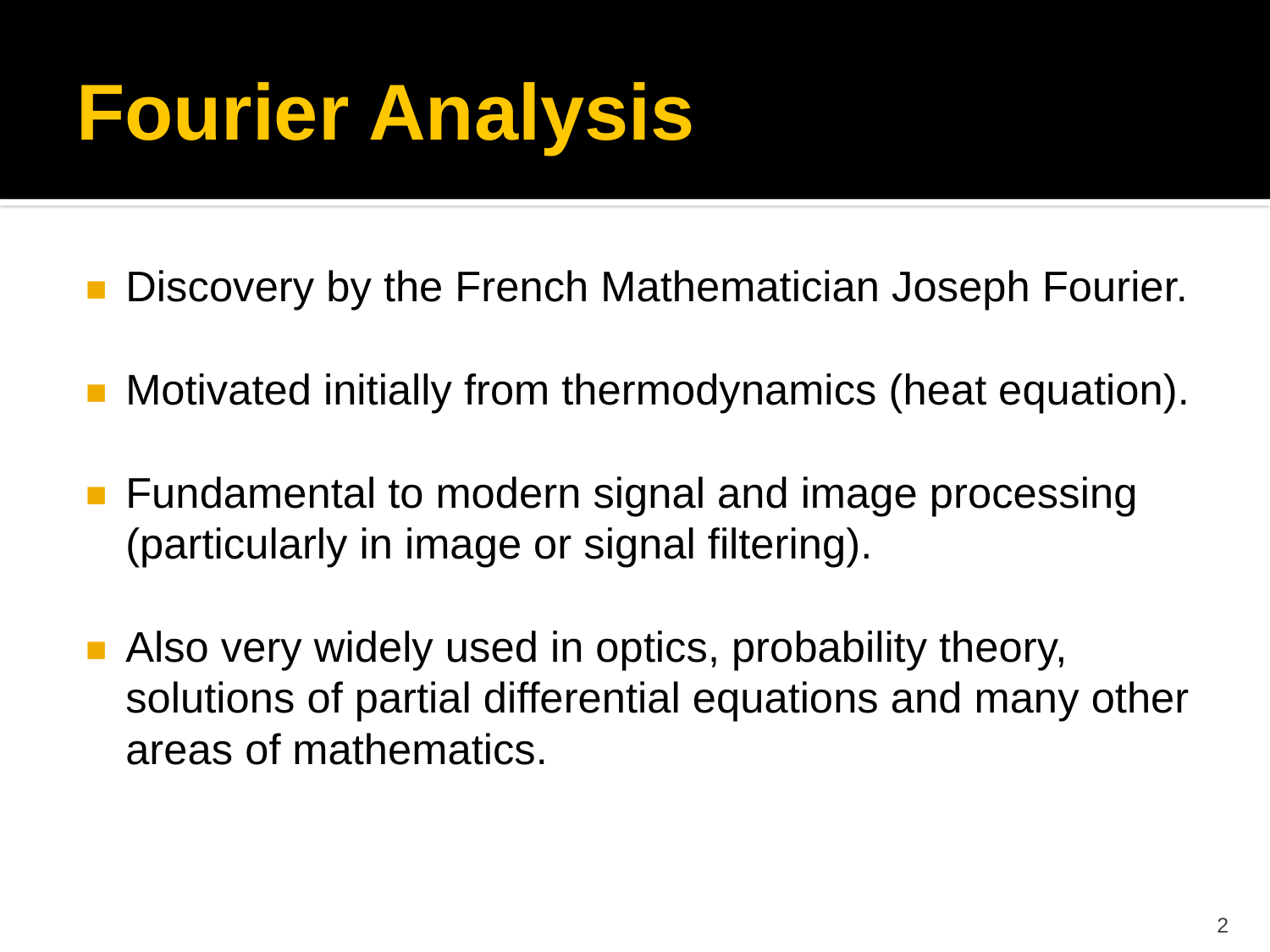

# Fourier Analysis
Discovery by the French Mathematician Joseph Fourier.

Motivated initially from thermodynamics (heat equation).

Fundamental to modern signal and image processing (particularly in image or signal filtering).

Also very widely used in optics, probability theory, solutions of partial differential equations and many other areas of mathematics.
2